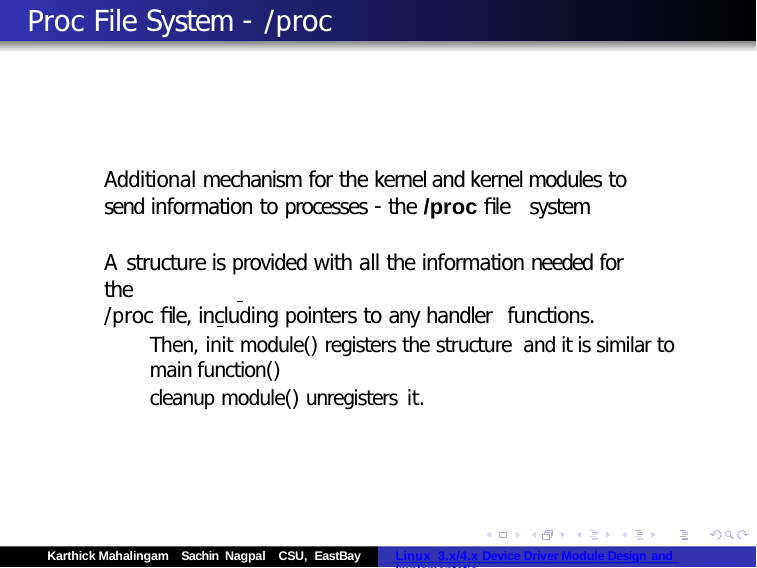

# Proc File System - /proc

Additional mechanism for the kernel and kernel modules to  send information to processes - the /proc file  system

A structure is provided with all the information needed for   the
/proc file, including pointers to any handler  functions.
Then, init module() registers the structure  and it is similar to main function()
cleanup module() unregisters it.

Karthick Mahalingam    Sachin  Nagpal    CSU,  EastBay
Linux  3.x/4.x Device Driver Module Design  and  Implementatio